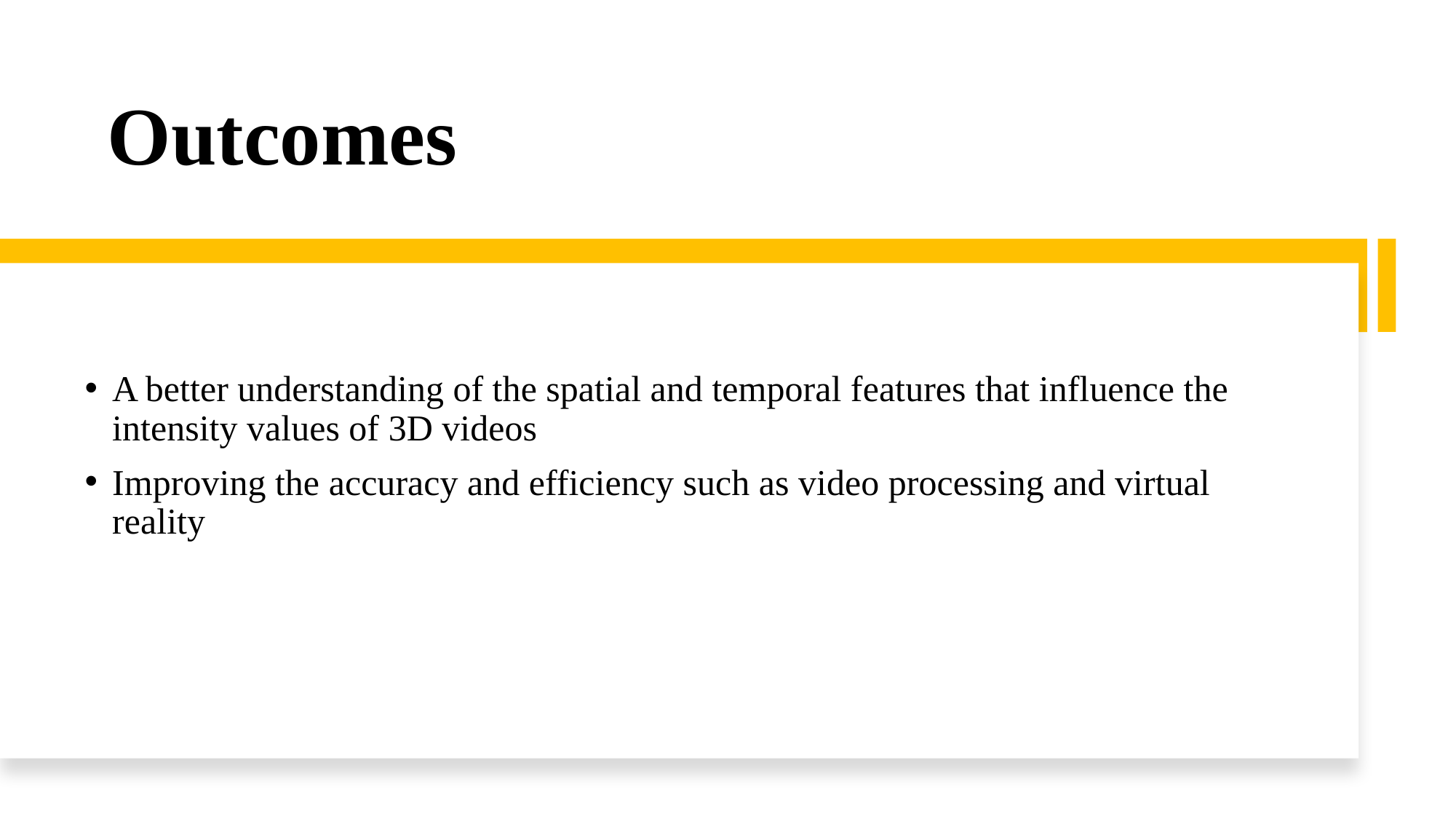

# Outcomes

A better understanding of the spatial and temporal features that influence the intensity values of 3D videos
Improving the accuracy and efficiency such as video processing and virtual reality